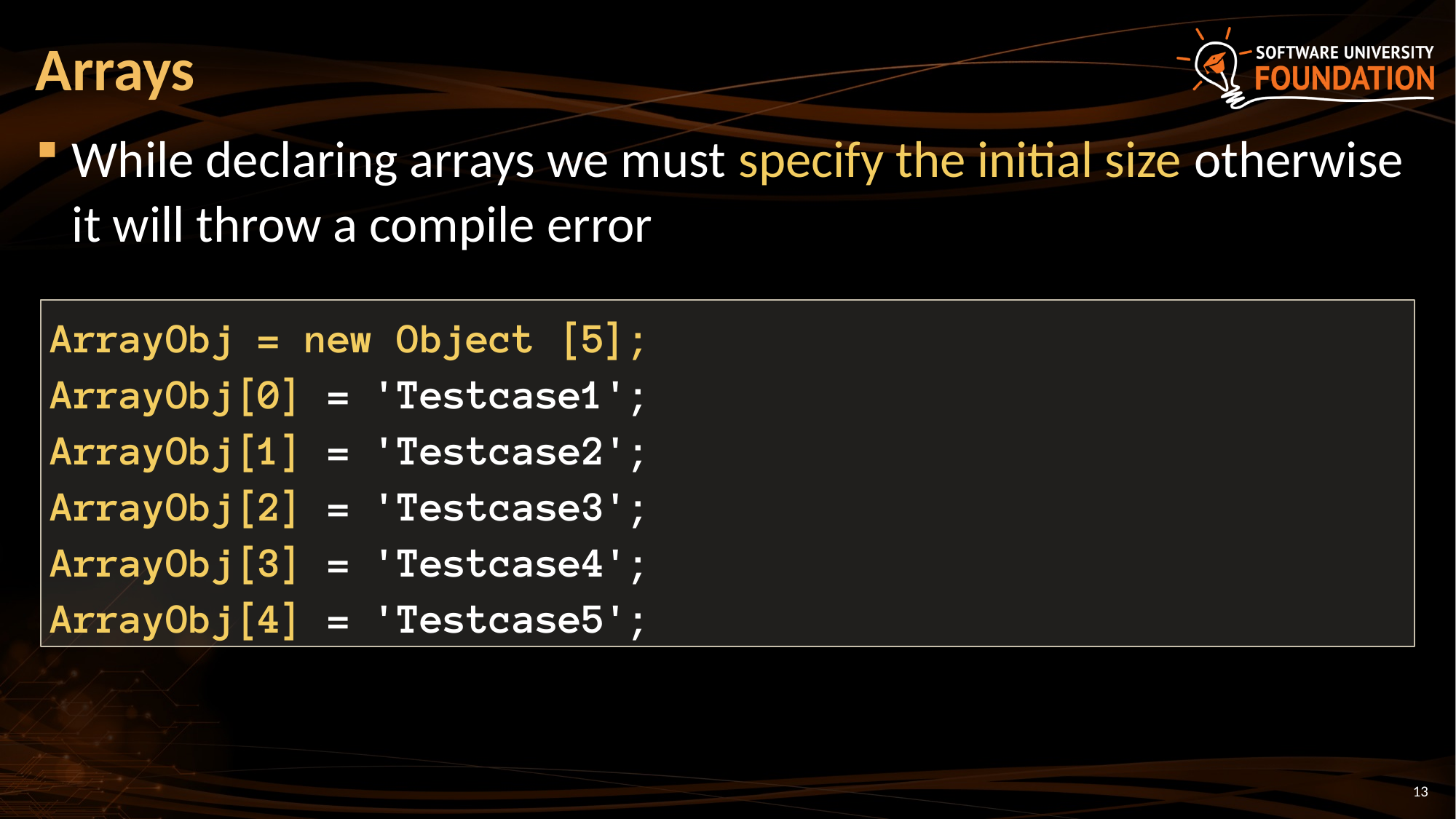

# Arrays
While declaring arrays we must specify the initial size otherwise it will throw a compile error

ArrayObj = new Object [5];
ArrayObj[0] = 'Testcase1';
ArrayObj[1] = 'Testcase2';
ArrayObj[2] = 'Testcase3';
ArrayObj[3] = 'Testcase4';
ArrayObj[4] = 'Testcase5';
13